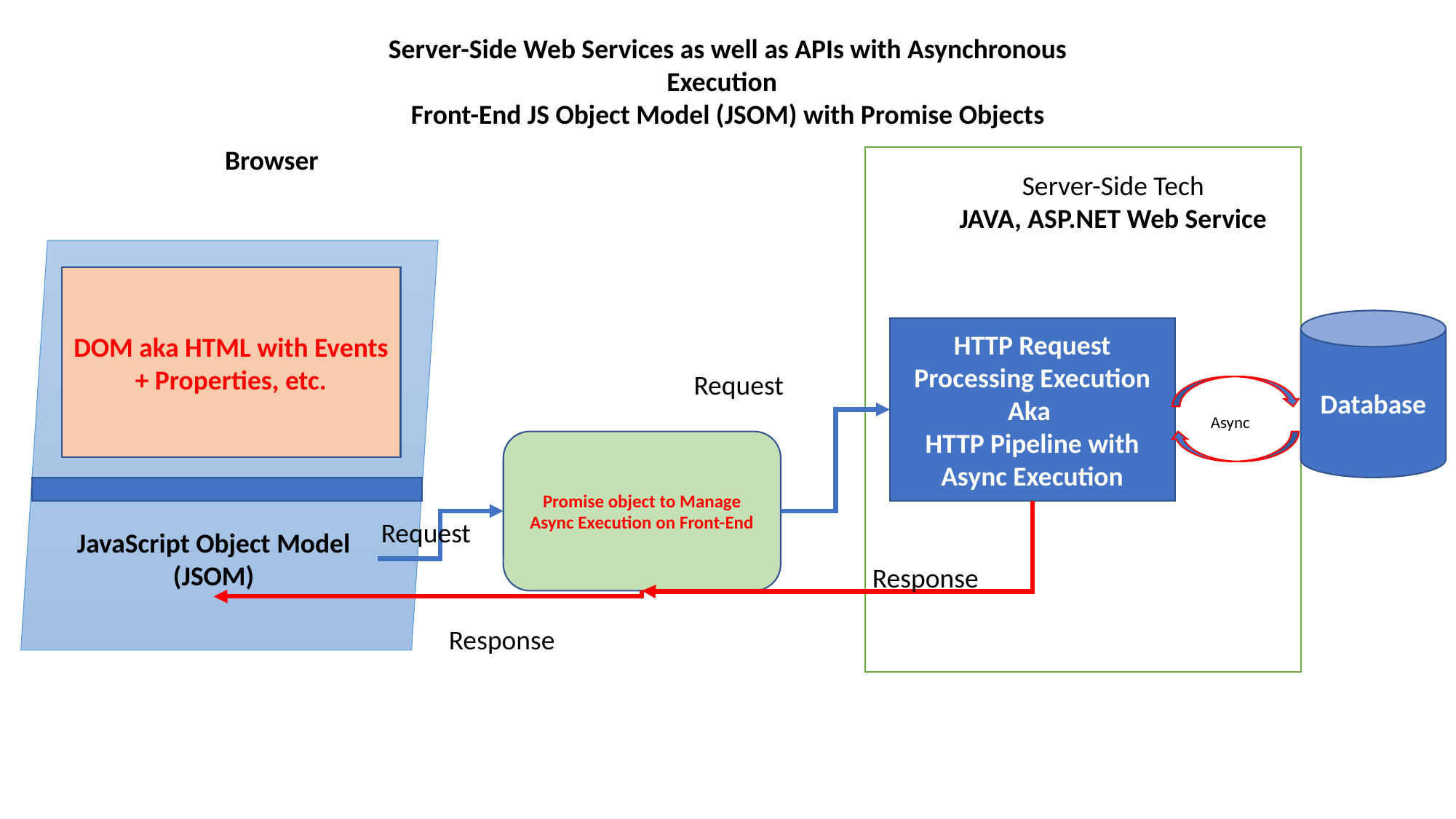

Server-Side Web Services as well as APIs with Asynchronous Execution
Front-End JS Object Model (JSOM) with Promise Objects
Browser

Server-Side Tech
JAVA, ASP.NET Web Service

DOM aka HTML with Events + Properties, etc.
Database
HTTP Request Processing Execution
Aka
HTTP Pipeline with Async Execution
Request

Async
Promise object to Manage Async Execution on Front-End

Request
JavaScript Object Model (JSOM)
Response
Response